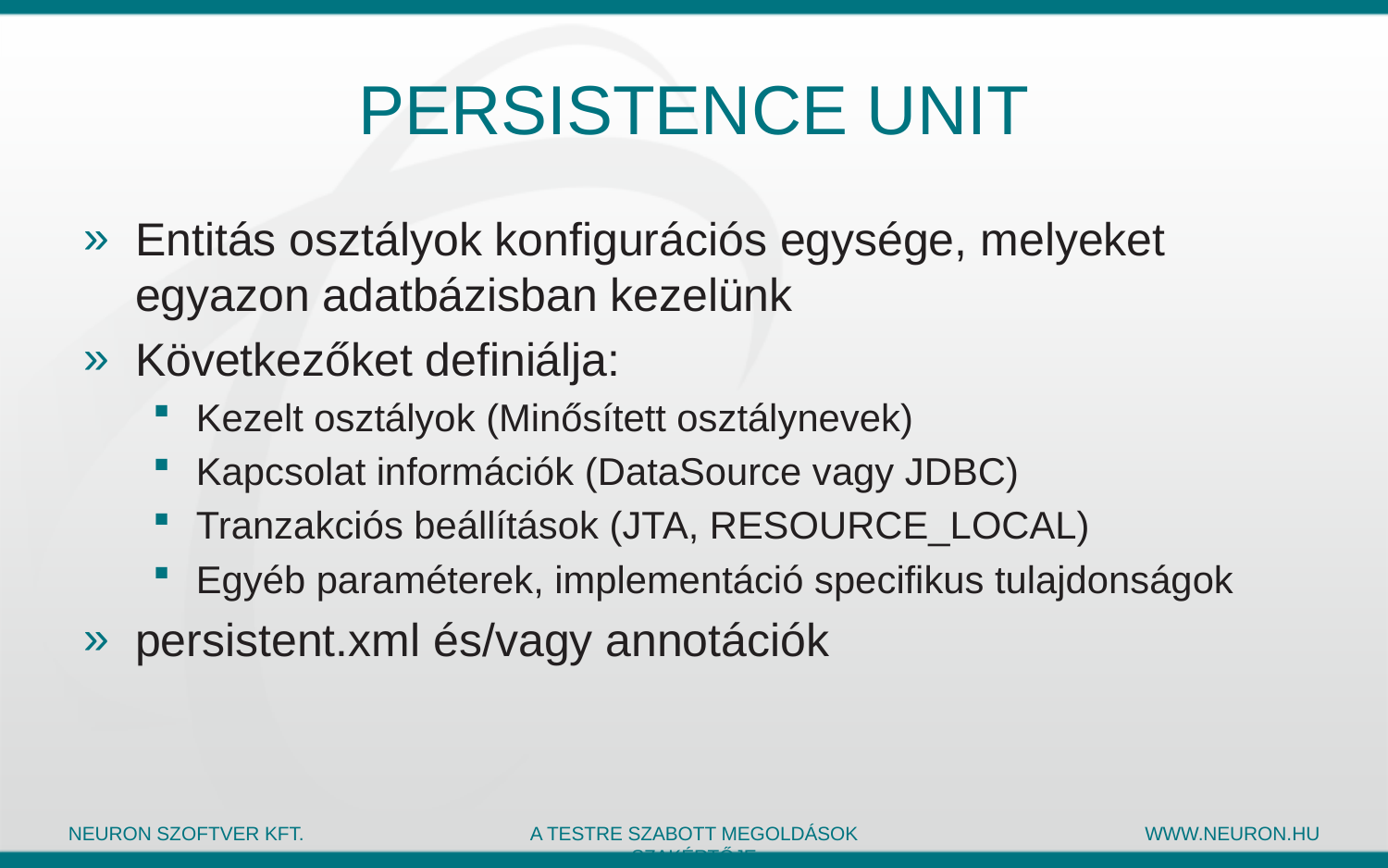

# Persistence unit
Entitás osztályok konfigurációs egysége, melyeket egyazon adatbázisban kezelünk
Következőket definiálja:
Kezelt osztályok (Minősített osztálynevek)
Kapcsolat információk (DataSource vagy JDBC)
Tranzakciós beállítások (JTA, RESOURCE_LOCAL)
Egyéb paraméterek, implementáció specifikus tulajdonságok
persistent.xml és/vagy annotációk